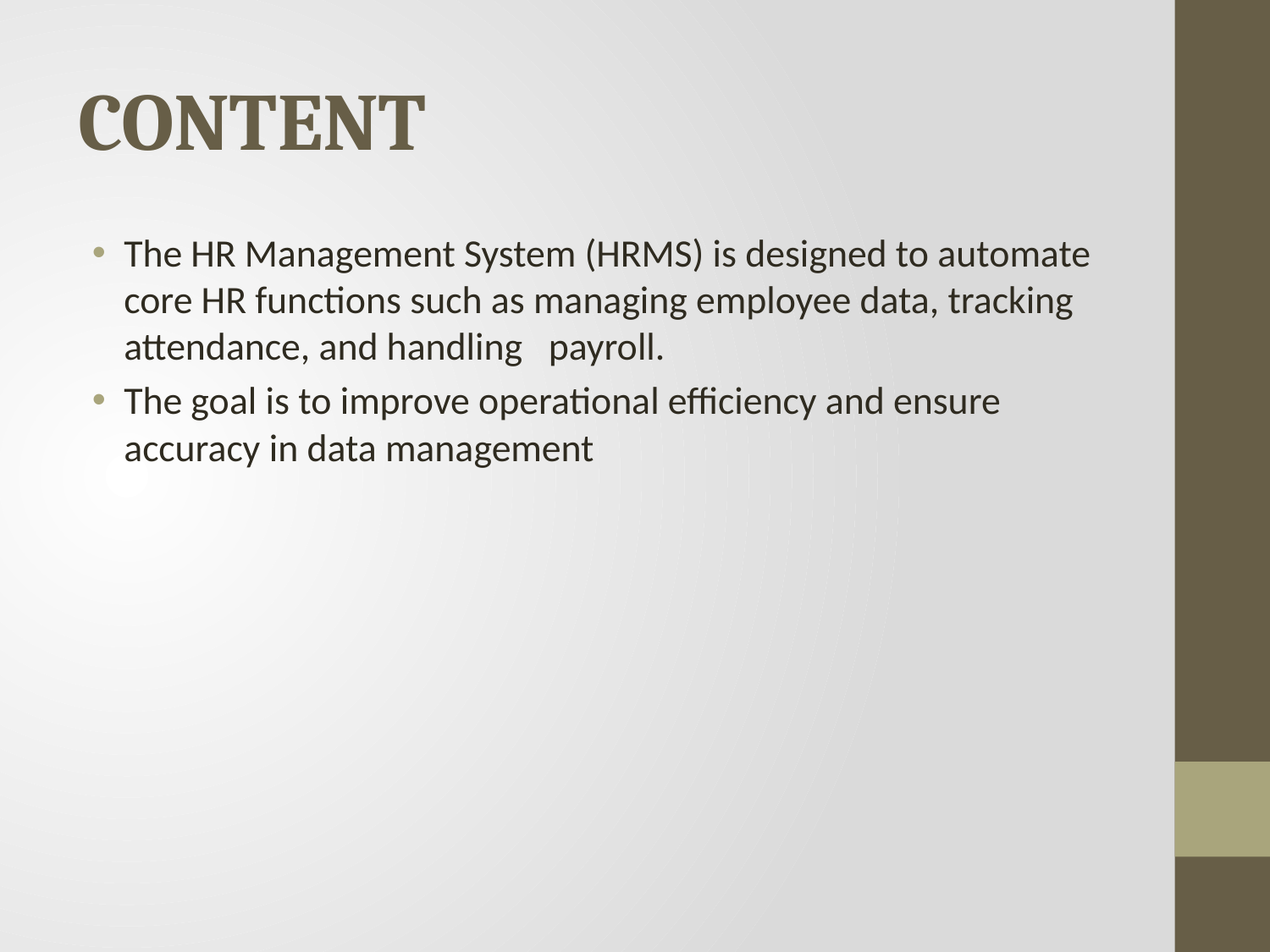

# CONTENT
The HR Management System (HRMS) is designed to automate core HR functions such as managing employee data, tracking attendance, and handling   payroll.
The goal is to improve operational efficiency and ensure accuracy in data management